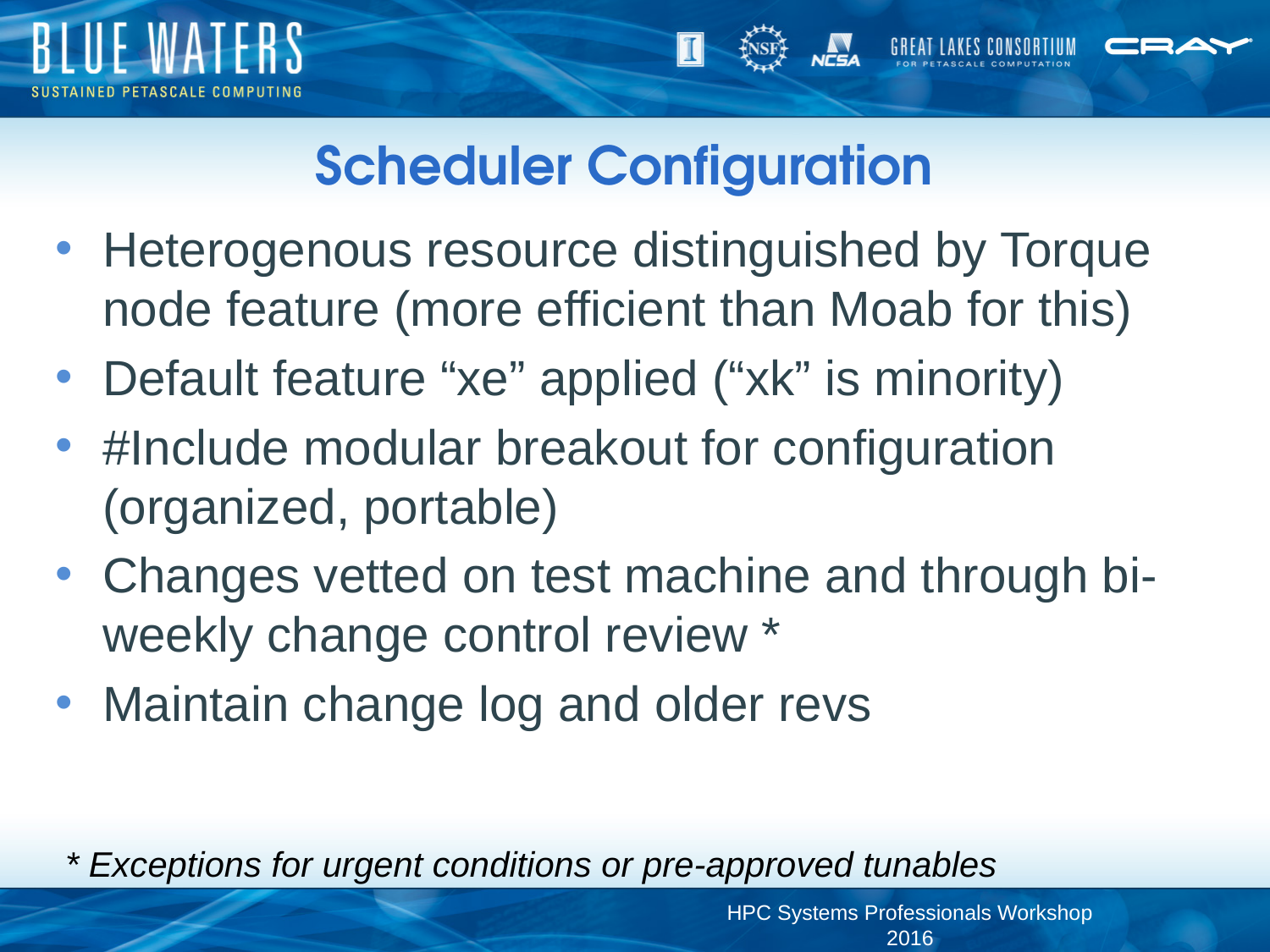

# Scheduler Configuration
Heterogenous resource distinguished by Torque node feature (more efficient than Moab for this)
Default feature “xe” applied (“xk” is minority)
#Include modular breakout for configuration (organized, portable)
Changes vetted on test machine and through bi-weekly change control review *
Maintain change log and older revs

* Exceptions for urgent conditions or pre-approved tunables
HPC Systems Professionals Workshop 2016